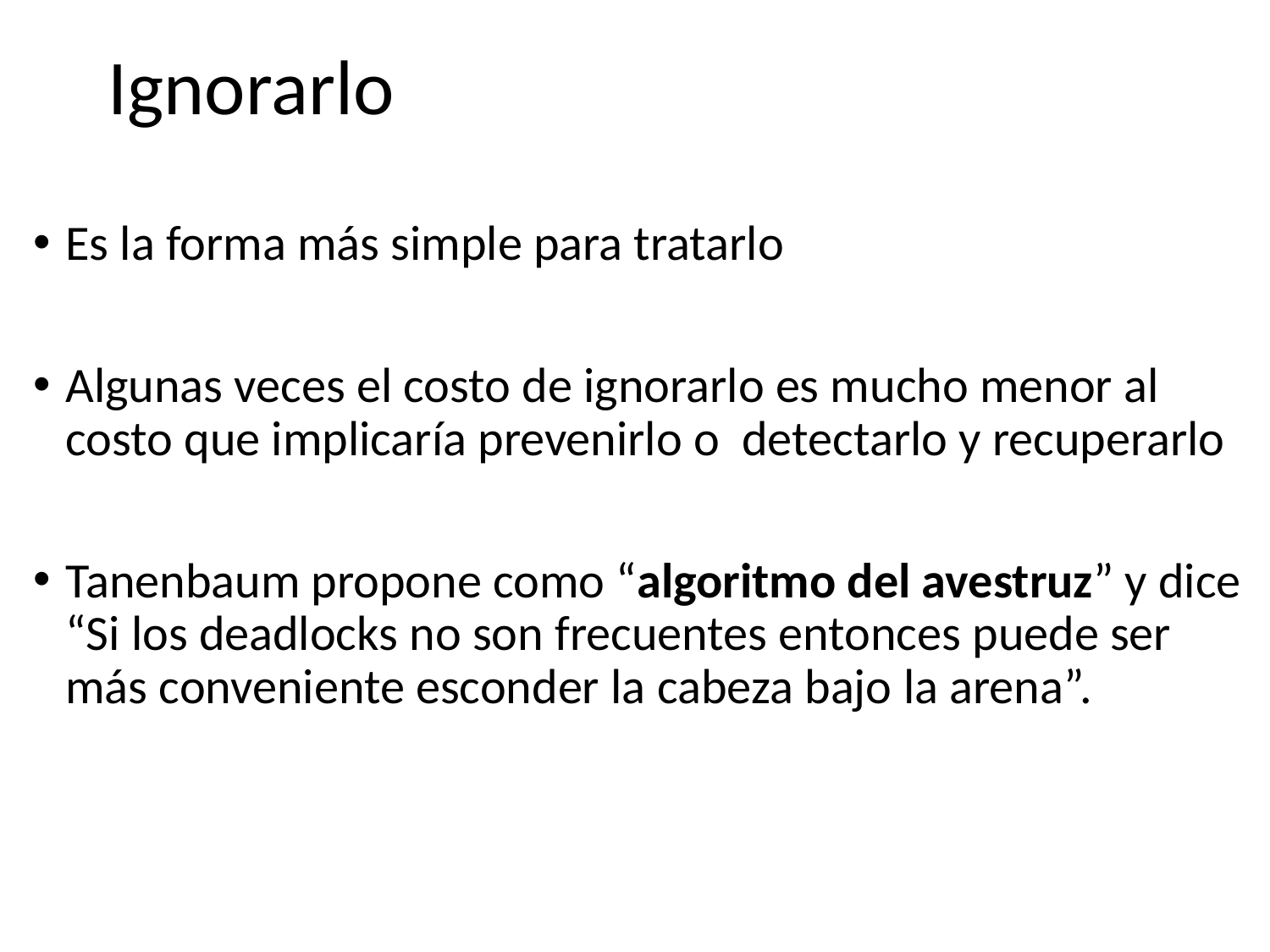

# Ignorarlo
Es la forma más simple para tratarlo

Algunas veces el costo de ignorarlo es mucho menor al costo que implicaría prevenirlo o  detectarlo y recuperarlo

Tanenbaum propone como “algoritmo del avestruz” y dice “Si los deadlocks no son frecuentes entonces puede ser más conveniente esconder la cabeza bajo la arena”.